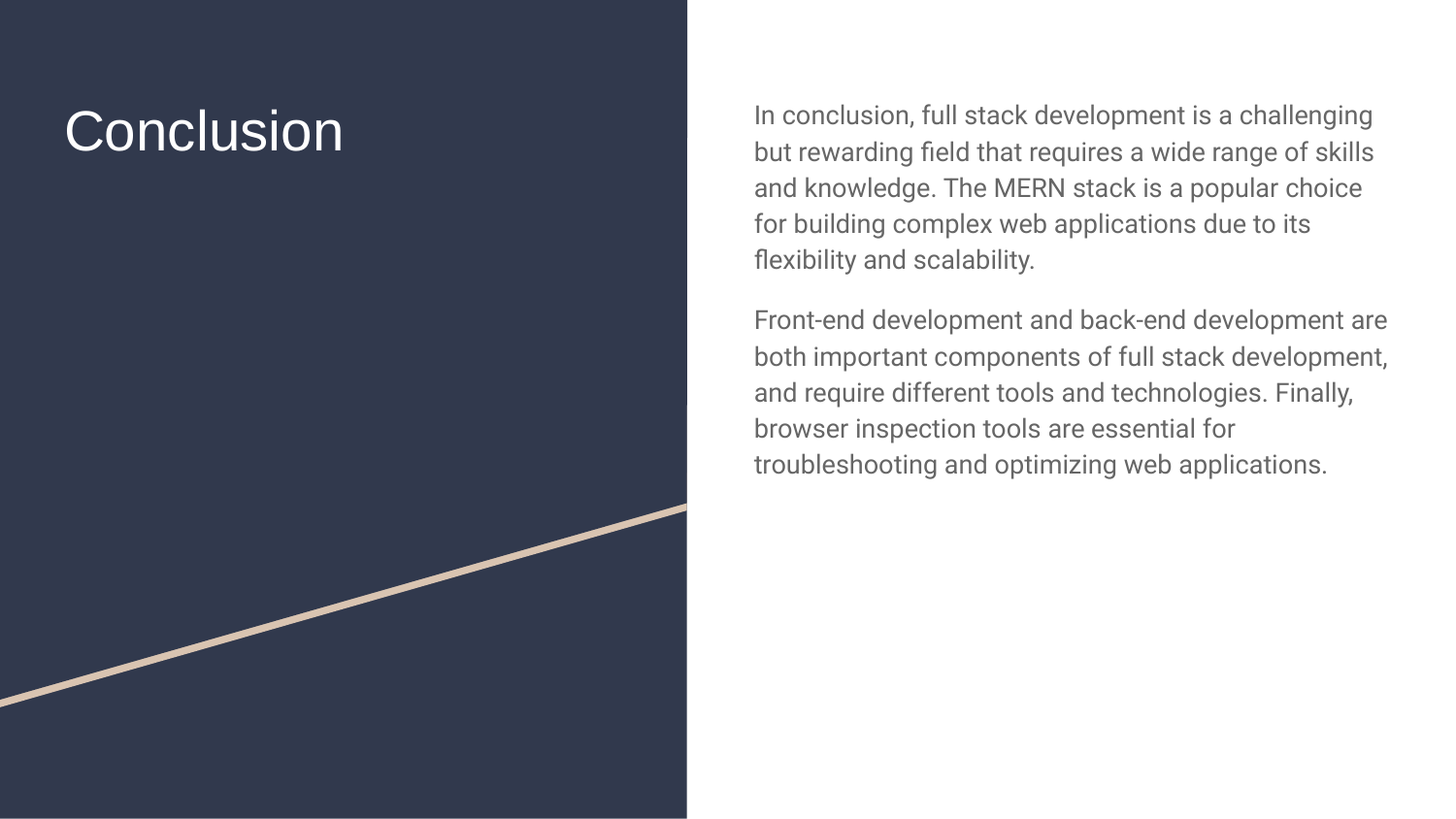

# Conclusion
In conclusion, full stack development is a challenging but rewarding field that requires a wide range of skills and knowledge. The MERN stack is a popular choice for building complex web applications due to its flexibility and scalability.
Front-end development and back-end development are both important components of full stack development, and require different tools and technologies. Finally, browser inspection tools are essential for troubleshooting and optimizing web applications.